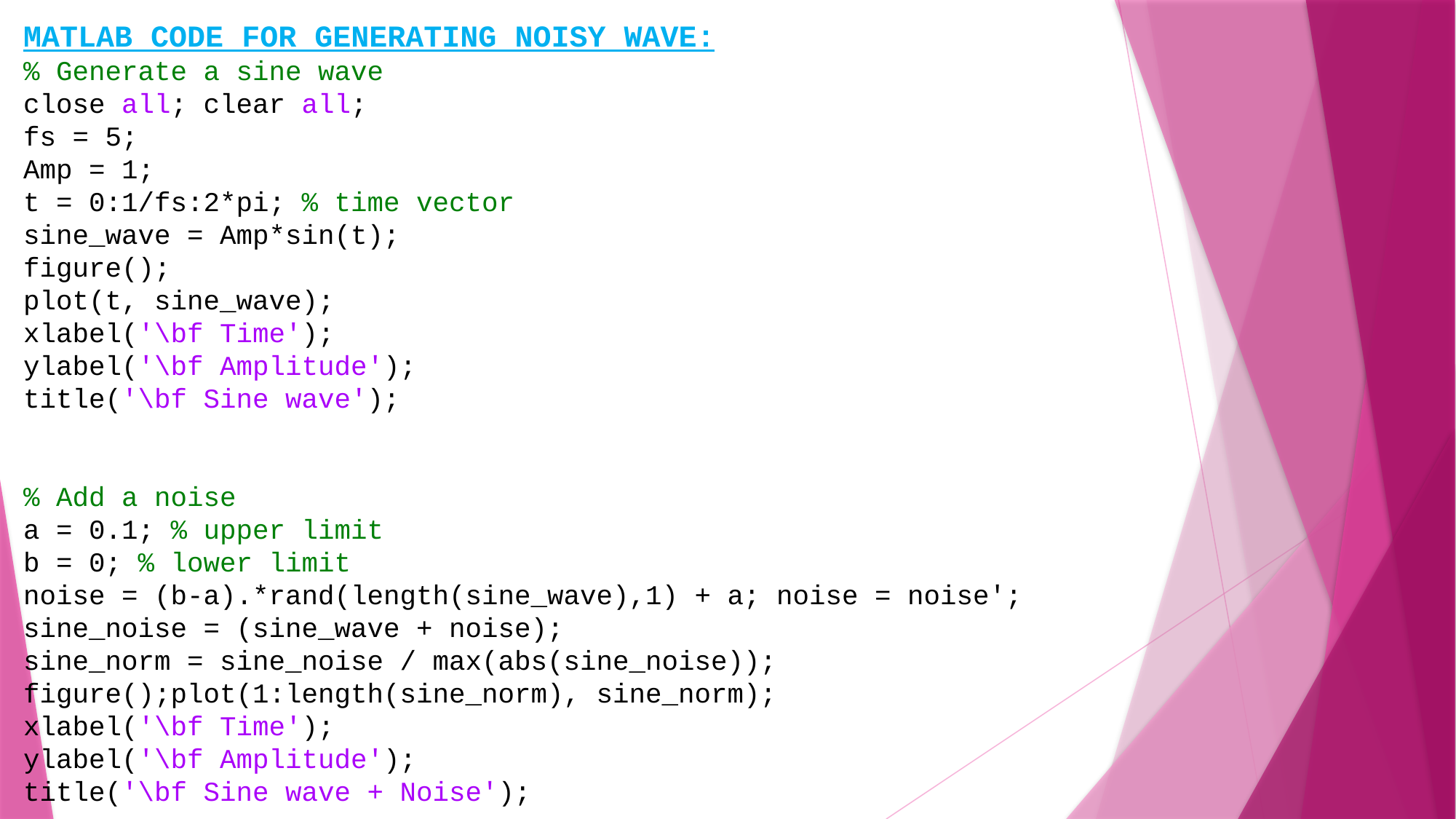

MATLAB CODE FOR GENERATING NOISY WAVE:
% Generate a sine wave
close all; clear all;
fs = 5;
Amp = 1;
t = 0:1/fs:2*pi; % time vector
sine_wave = Amp*sin(t);
figure();
plot(t, sine_wave);
xlabel('\bf Time');
ylabel('\bf Amplitude');
title('\bf Sine wave');

% Add a noise
a = 0.1; % upper limit
b = 0; % lower limit
noise = (b-a).*rand(length(sine_wave),1) + a; noise = noise';
sine_noise = (sine_wave + noise);
sine_norm = sine_noise / max(abs(sine_noise));
figure();plot(1:length(sine_norm), sine_norm);
xlabel('\bf Time');
ylabel('\bf Amplitude');
title('\bf Sine wave + Noise');